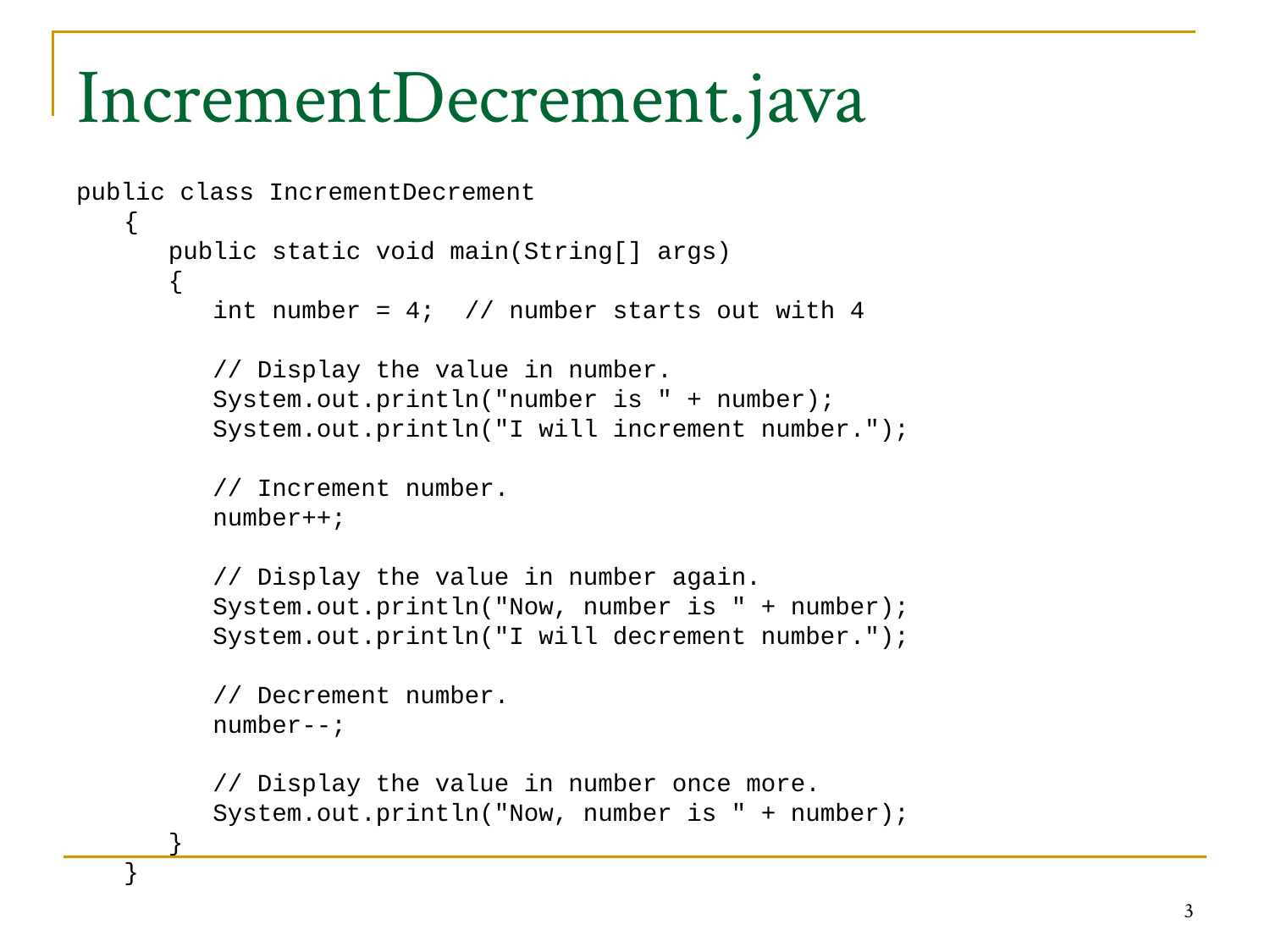

# IncrementDecrement.java
public class IncrementDecrement
{
   public static void main(String[] args)
   {
      int number = 4;  // number starts out with 4
      // Display the value in number.
      System.out.println("number is " + number);
      System.out.println("I will increment number.");
      // Increment number.
      number++;
      // Display the value in number again.
      System.out.println("Now, number is " + number);
      System.out.println("I will decrement number.");
      // Decrement number.
      number--;
      // Display the value in number once more.
      System.out.println("Now, number is " + number);
   }
}
3